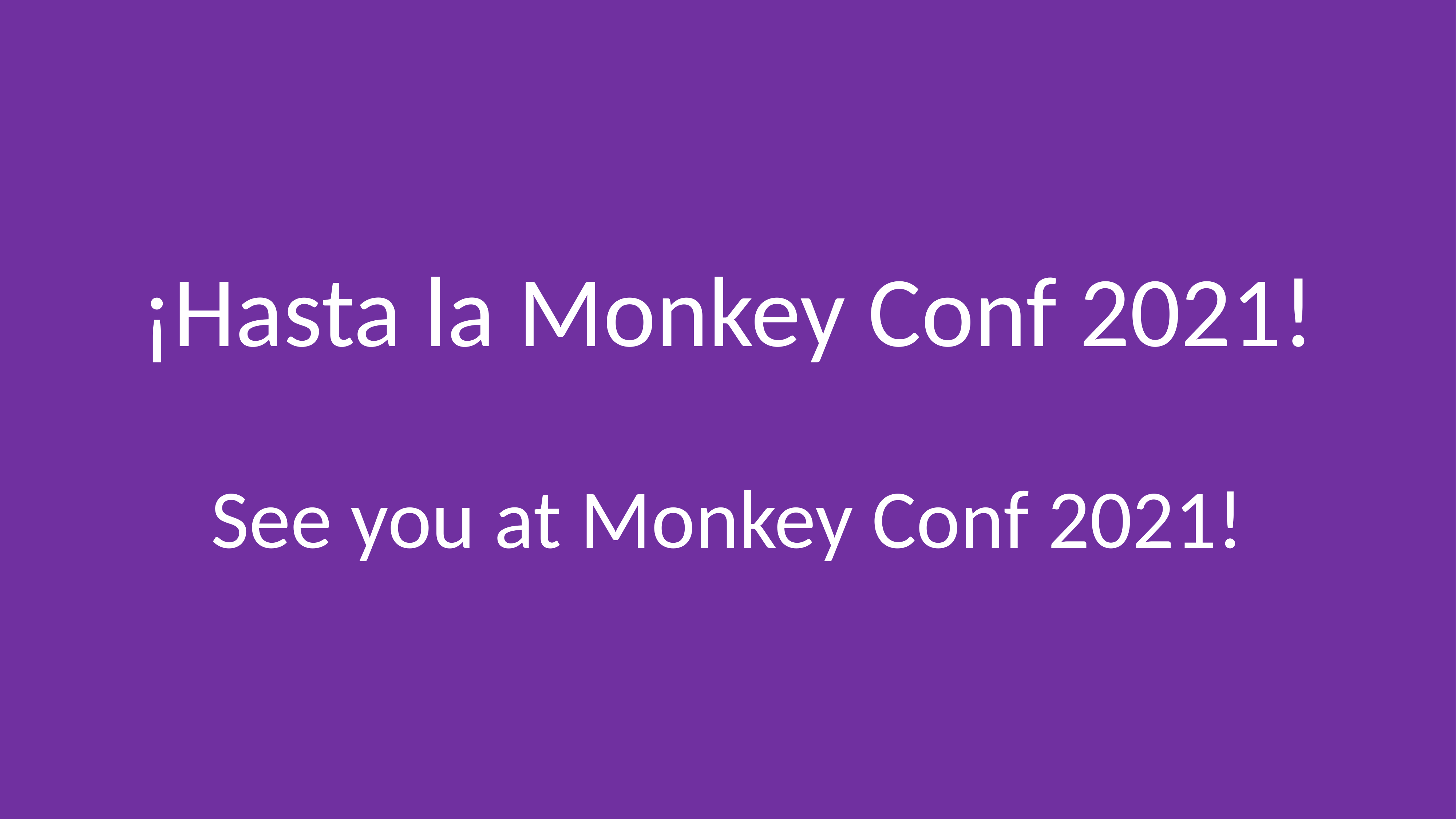

# ¡Hasta la Monkey Conf 2021! See you at Monkey Conf 2021!